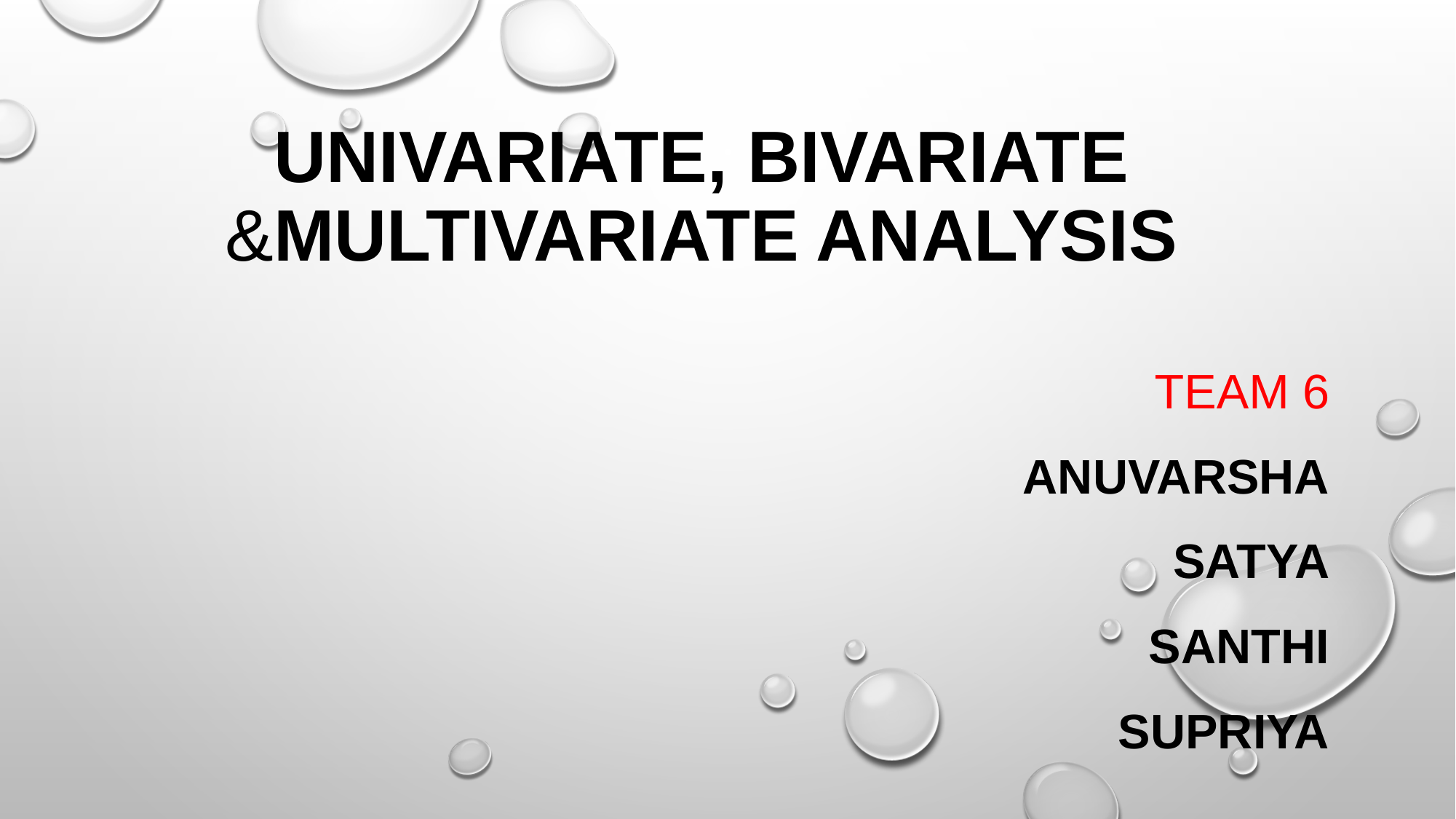

# Univariate, Bivariate &Multivariate Analysis
Team 6
Anuvarsha
Satya
Santhi
Supriya